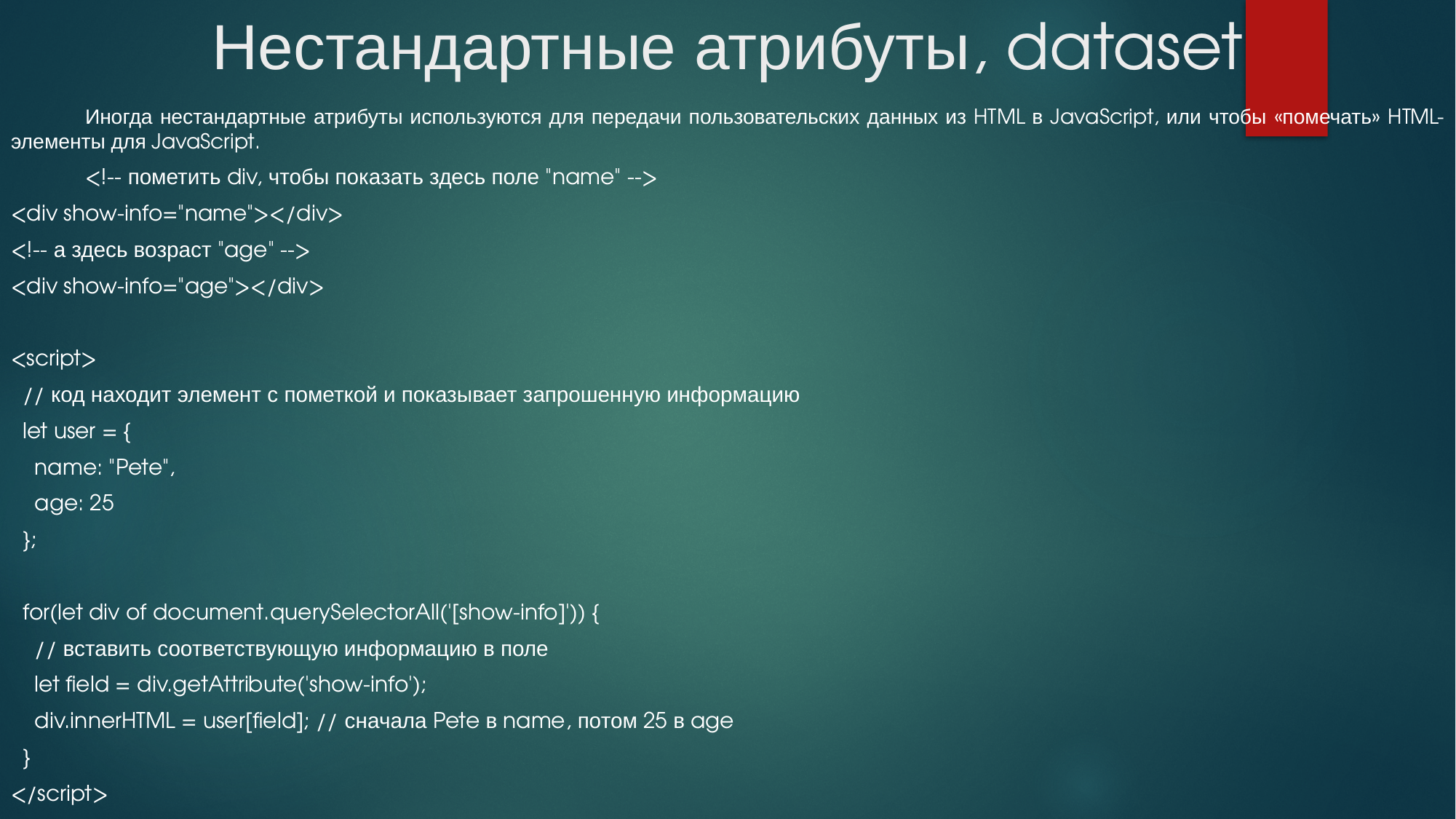

# Нестандартные атрибуты, dataset
	Иногда нестандартные атрибуты используются для передачи пользовательских данных из HTML в JavaScript, или чтобы «помечать» HTML-элементы для JavaScript.
	<!-- пометить div, чтобы показать здесь поле "name" -->
<div show-info="name"></div>
<!-- а здесь возраст "age" -->
<div show-info="age"></div>

<script>
  // код находит элемент с пометкой и показывает запрошенную информацию
  let user = {
    name: "Pete",
    age: 25
  };

  for(let div of document.querySelectorAll('[show-info]')) {
    // вставить соответствующую информацию в поле
    let field = div.getAttribute('show-info');
    div.innerHTML = user[field]; // сначала Pete в name, потом 25 в age
  }
</script>